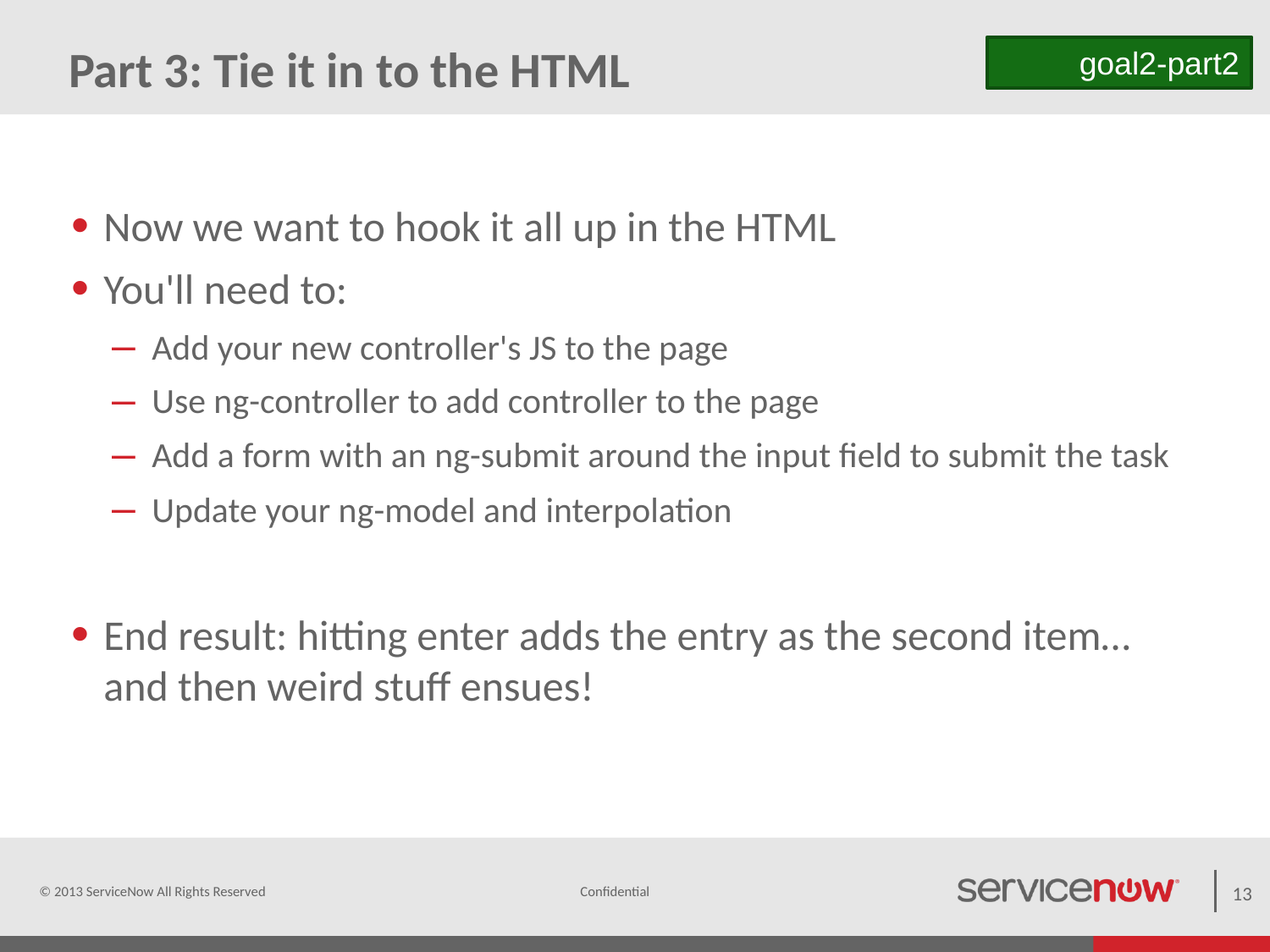

# Part 3: Tie it in to the HTML
goal2-part2

Now we want to hook it all up in the HTML
You'll need to:
Add your new controller's JS to the page
Use ng-controller to add controller to the page
Add a form with an ng-submit around the input field to submit the task
Update your ng-model and interpolation

End result: hitting enter adds the entry as the second item…and then weird stuff ensues!
© 2013 ServiceNow All Rights Reserved
13